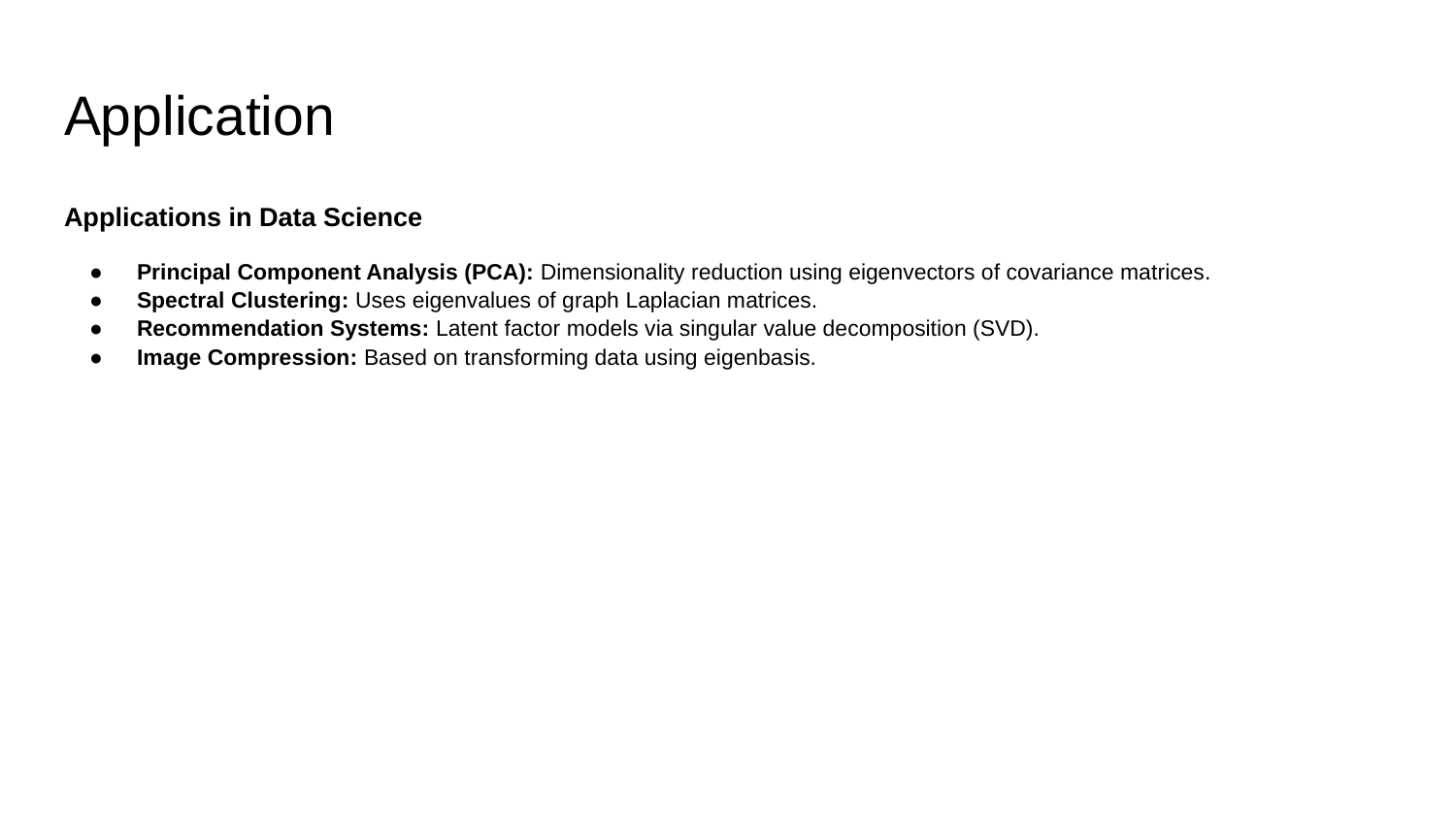

# Application
Applications in Data Science
Principal Component Analysis (PCA): Dimensionality reduction using eigenvectors of covariance matrices.
Spectral Clustering: Uses eigenvalues of graph Laplacian matrices.
Recommendation Systems: Latent factor models via singular value decomposition (SVD).
Image Compression: Based on transforming data using eigenbasis.